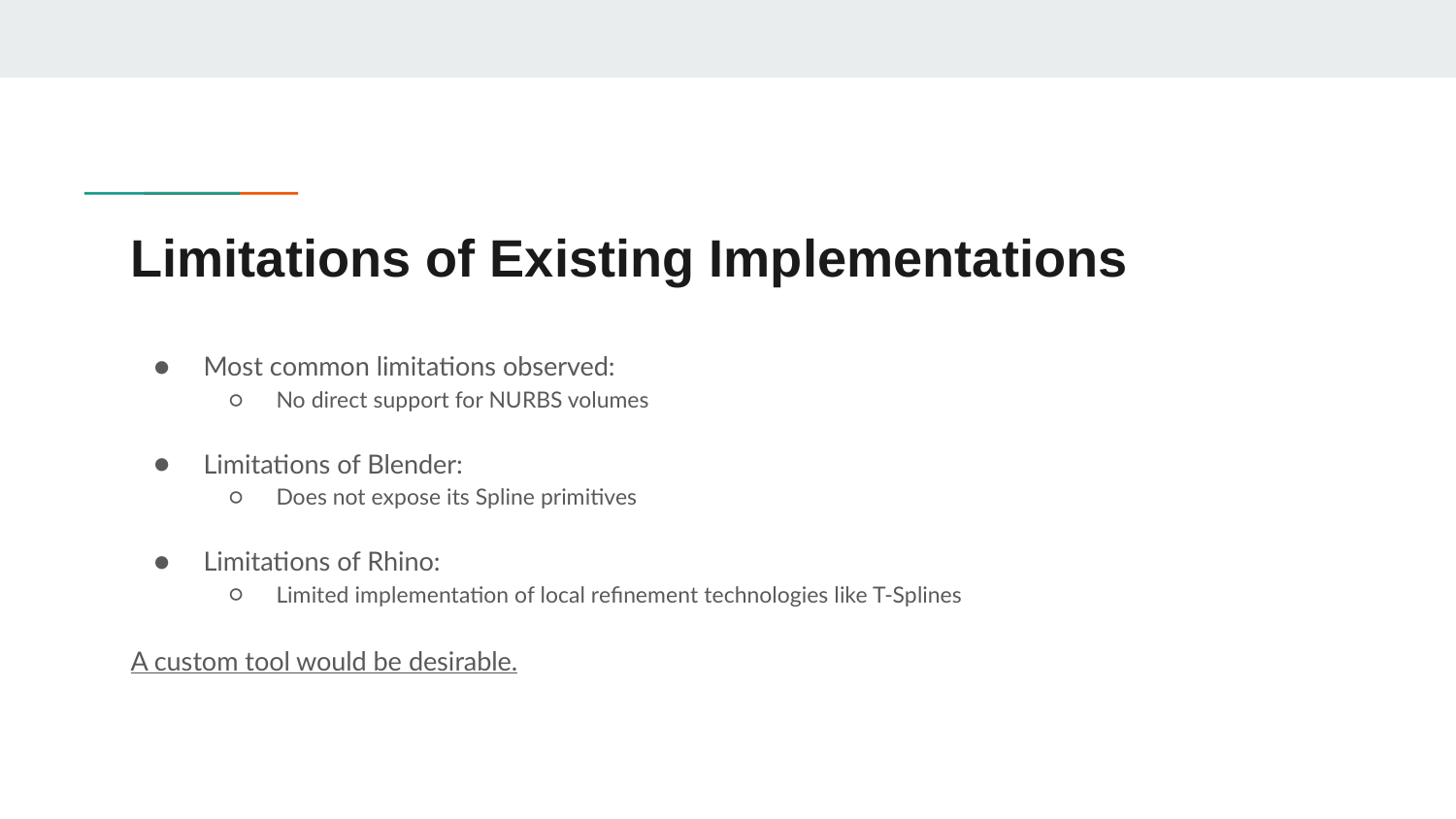

# Limitations of Existing Implementations
Most common limitations observed:
No direct support for NURBS volumes
Limitations of Blender:
Does not expose its Spline primitives
Limitations of Rhino:
Limited implementation of local refinement technologies like T-Splines
A custom tool would be desirable.